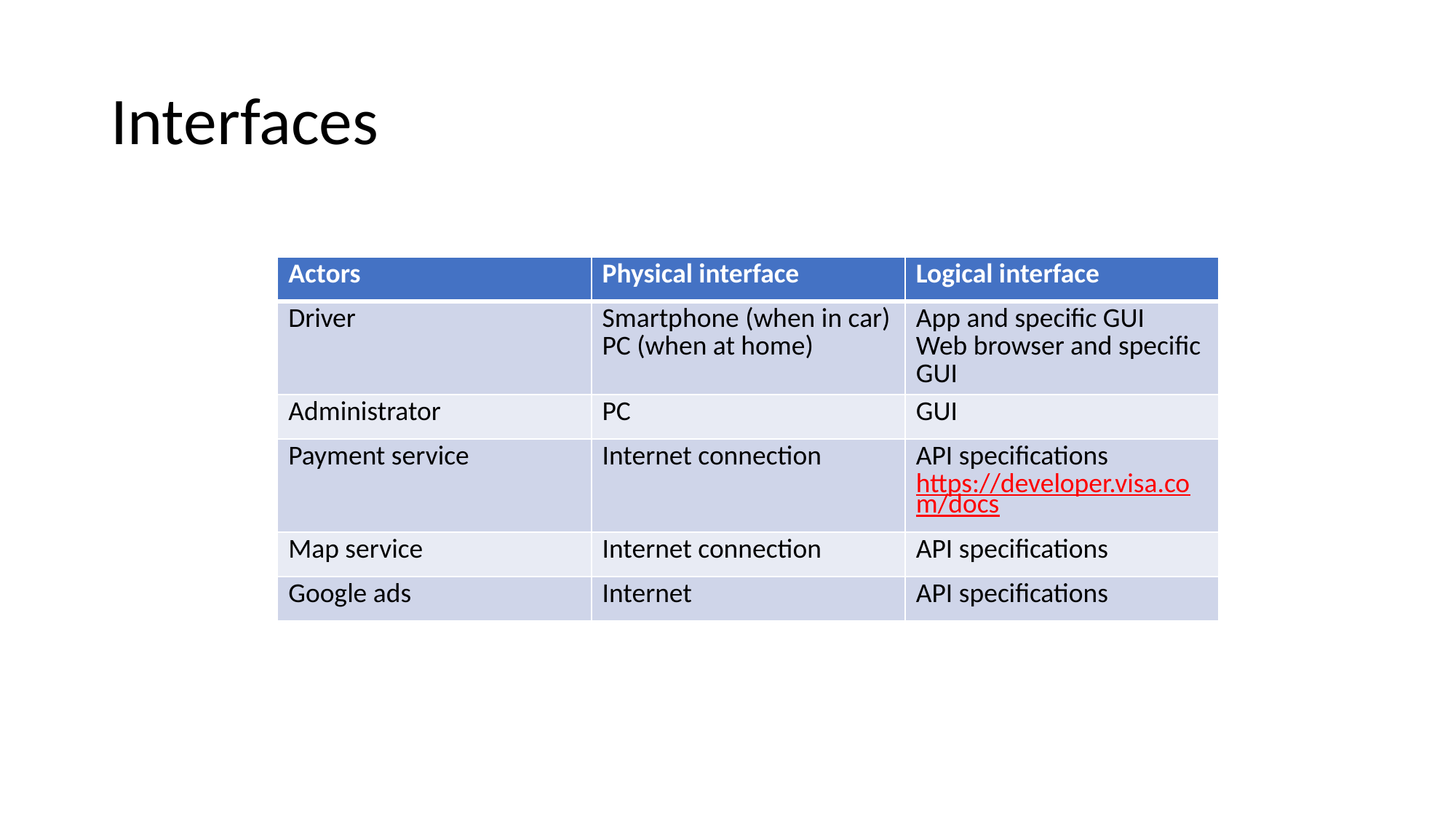

# Interfaces
| Actors | Physical interface | Logical interface |
| --- | --- | --- |
| Driver | Smartphone (when in car) PC (when at home) | App and specific GUI Web browser and specific GUI |
| Administrator | PC | GUI |
| Payment service | Internet connection | API specifications https://developer.visa.com/docs |
| Map service | Internet connection | API specifications |
| Google ads | Internet | API specifications |